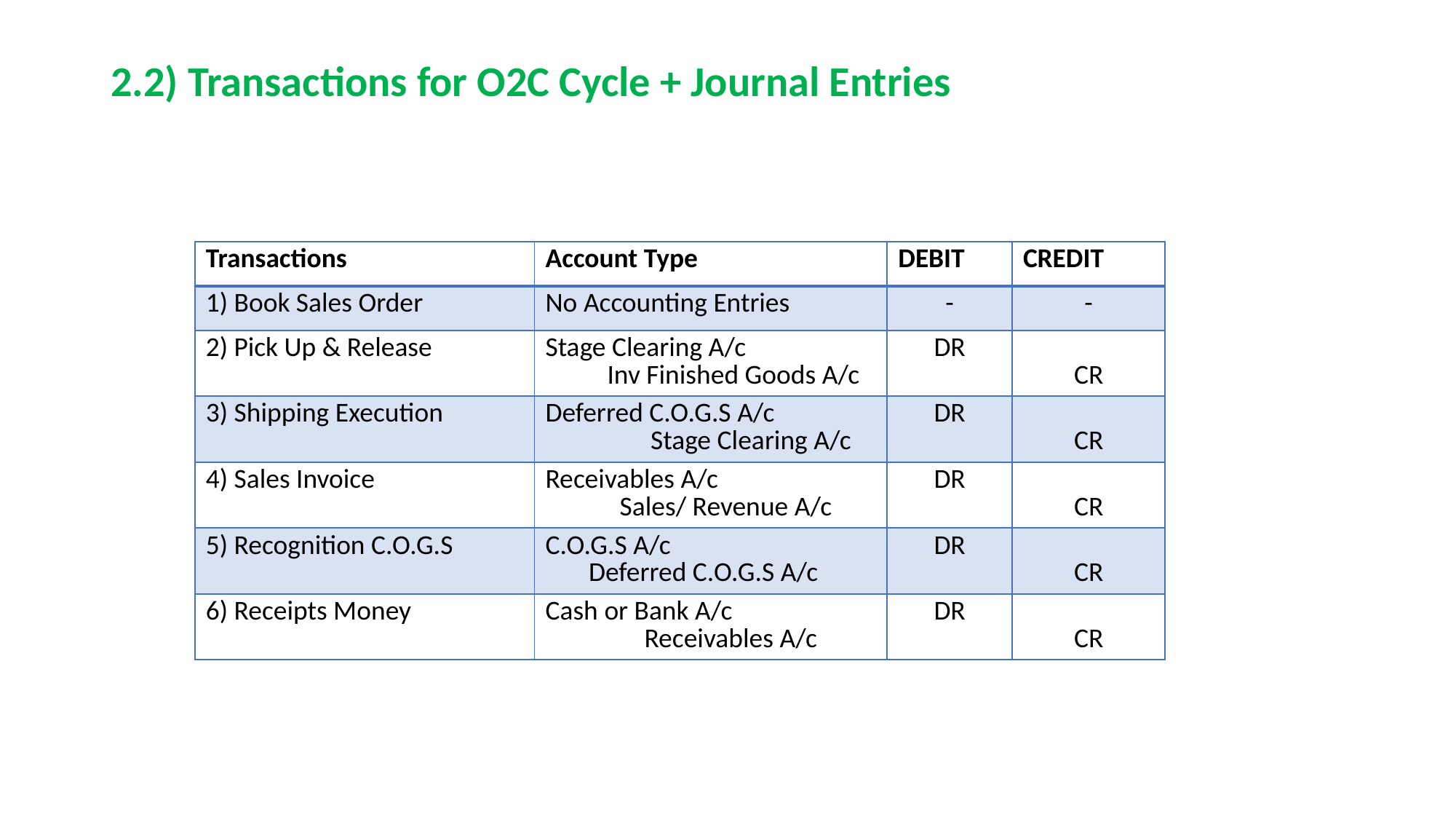

# 2.2) Transactions for O2C Cycle + Journal Entries
| Transactions | Account Type | DEBIT | CREDIT |
| --- | --- | --- | --- |
| 1) Book Sales Order | No Accounting Entries | - | - |
| 2) Pick Up & Release | Stage Clearing A/c Inv Finished Goods A/c | DR | CR |
| 3) Shipping Execution | Deferred C.O.G.S A/c Stage Clearing A/c | DR | CR |
| 4) Sales Invoice | Receivables A/c Sales/ Revenue A/c | DR | CR |
| 5) Recognition C.O.G.S | C.O.G.S A/c Deferred C.O.G.S A/c | DR | CR |
| 6) Receipts Money | Cash or Bank A/c Receivables A/c | DR | CR |